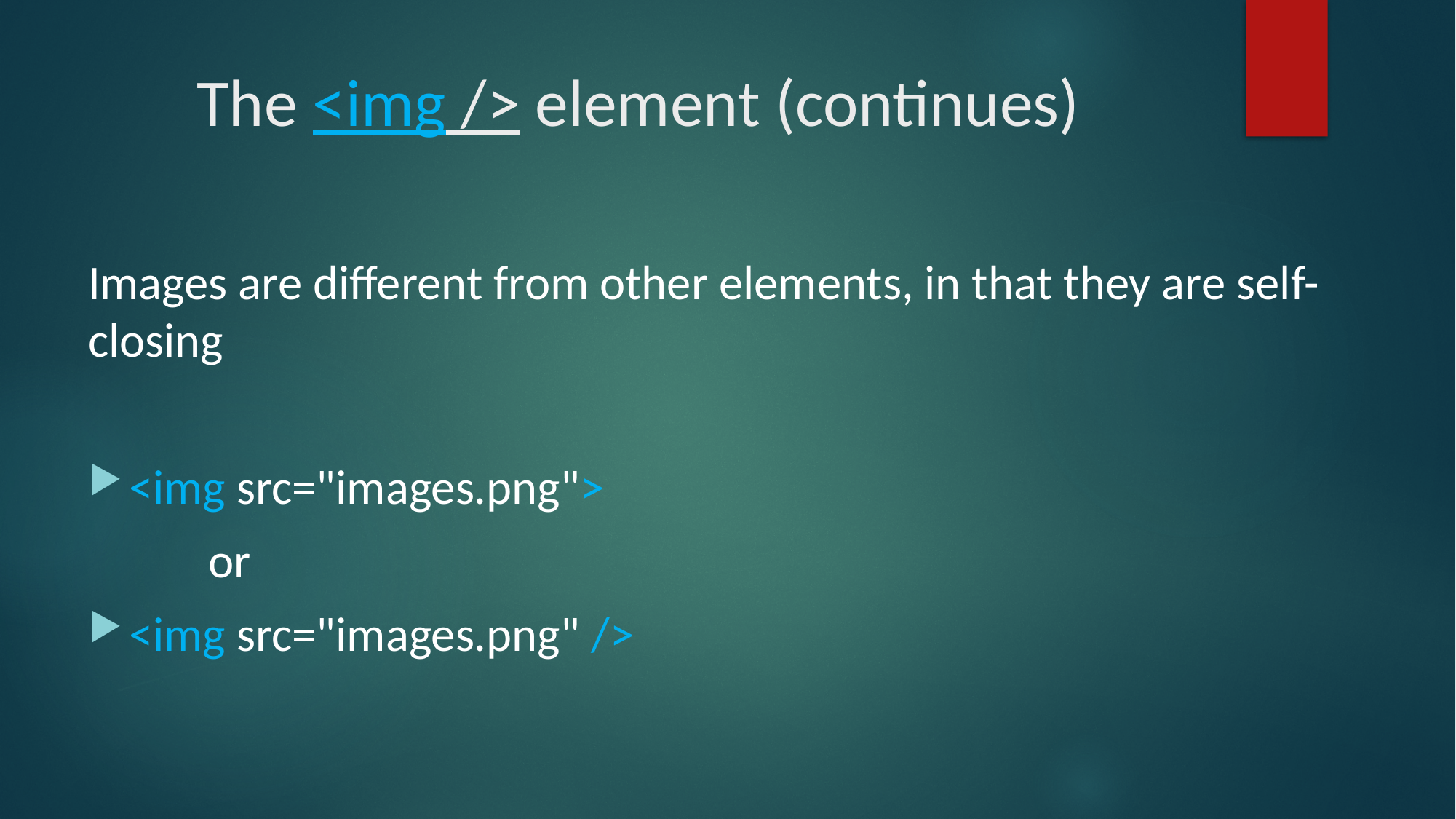

# The <img /> element (continues)
Images are different from other elements, in that they are self-closing

<img src="images.png">
	 or
<img src="images.png" />